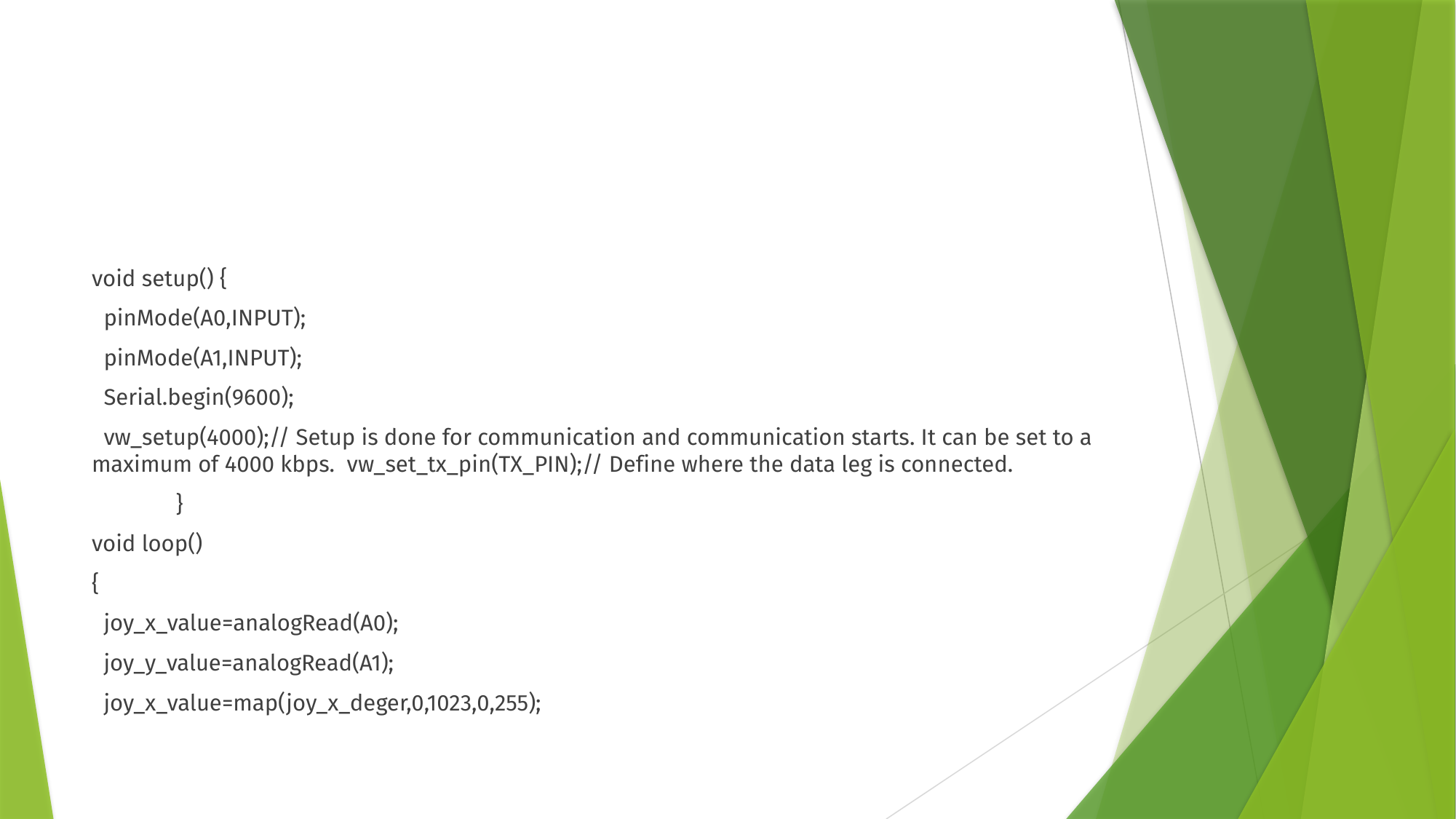

#
void setup() {
  pinMode(A0,INPUT);
  pinMode(A1,INPUT);
  Serial.begin(9600);
  vw_setup(4000);// Setup is done for communication and communication starts. It can be set to a maximum of 4000 kbps.  vw_set_tx_pin(TX_PIN);// Define where the data leg is connected.
              }
void loop()
{
  joy_x_value=analogRead(A0);
  joy_y_value=analogRead(A1);
  joy_x_value=map(joy_x_deger,0,1023,0,255);